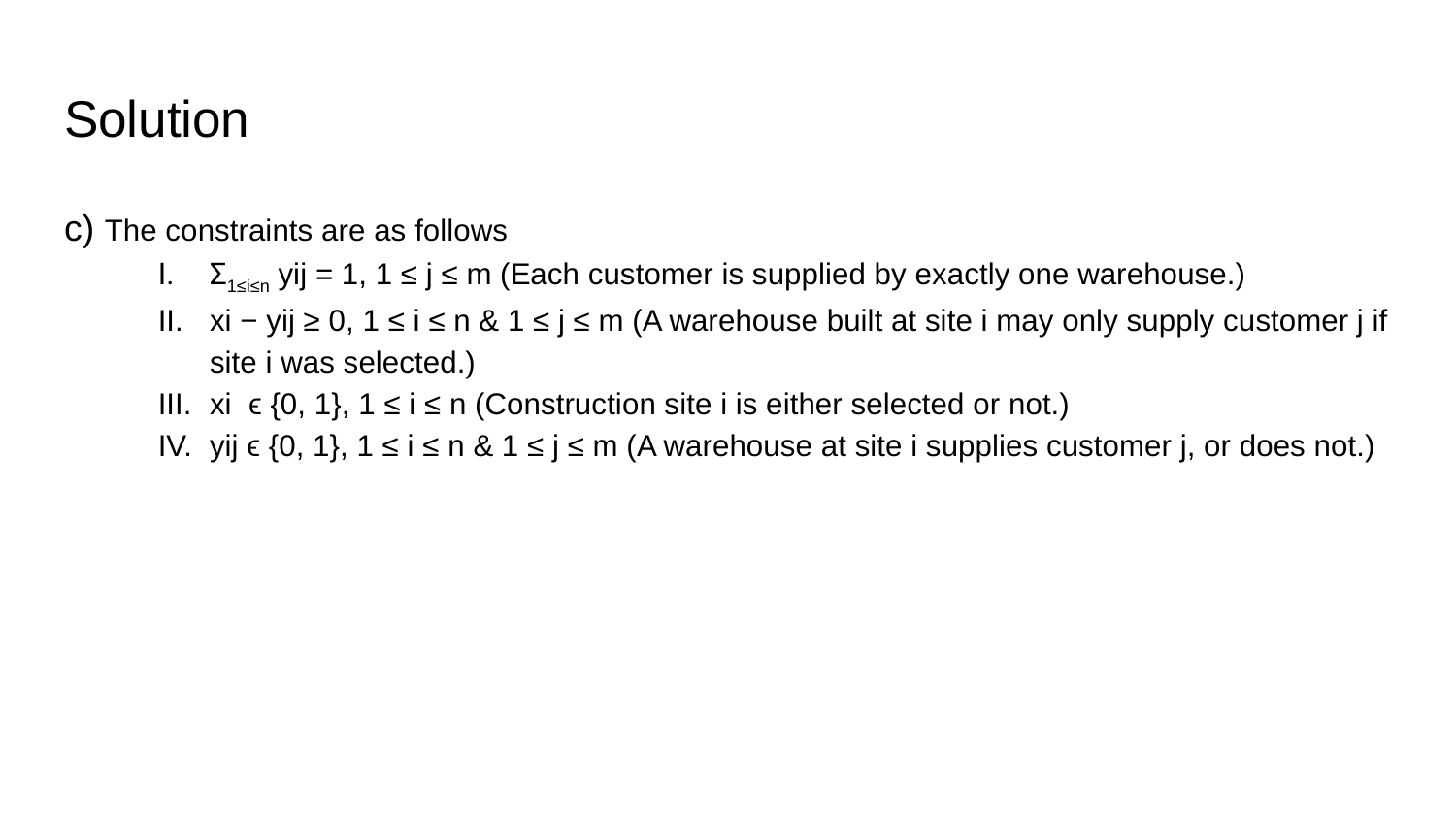

# Solution
c) The constraints are as follows
Σ1≤i≤n yij = 1, 1 ≤ j ≤ m (Each customer is supplied by exactly one warehouse.)
xi − yij ≥ 0, 1 ≤ i ≤ n & 1 ≤ j ≤ m (A warehouse built at site i may only supply customer j if site i was selected.)
xi  ϵ {0, 1}, 1 ≤ i ≤ n (Construction site i is either selected or not.)
yij ϵ {0, 1}, 1 ≤ i ≤ n & 1 ≤ j ≤ m (A warehouse at site i supplies customer j, or does not.)